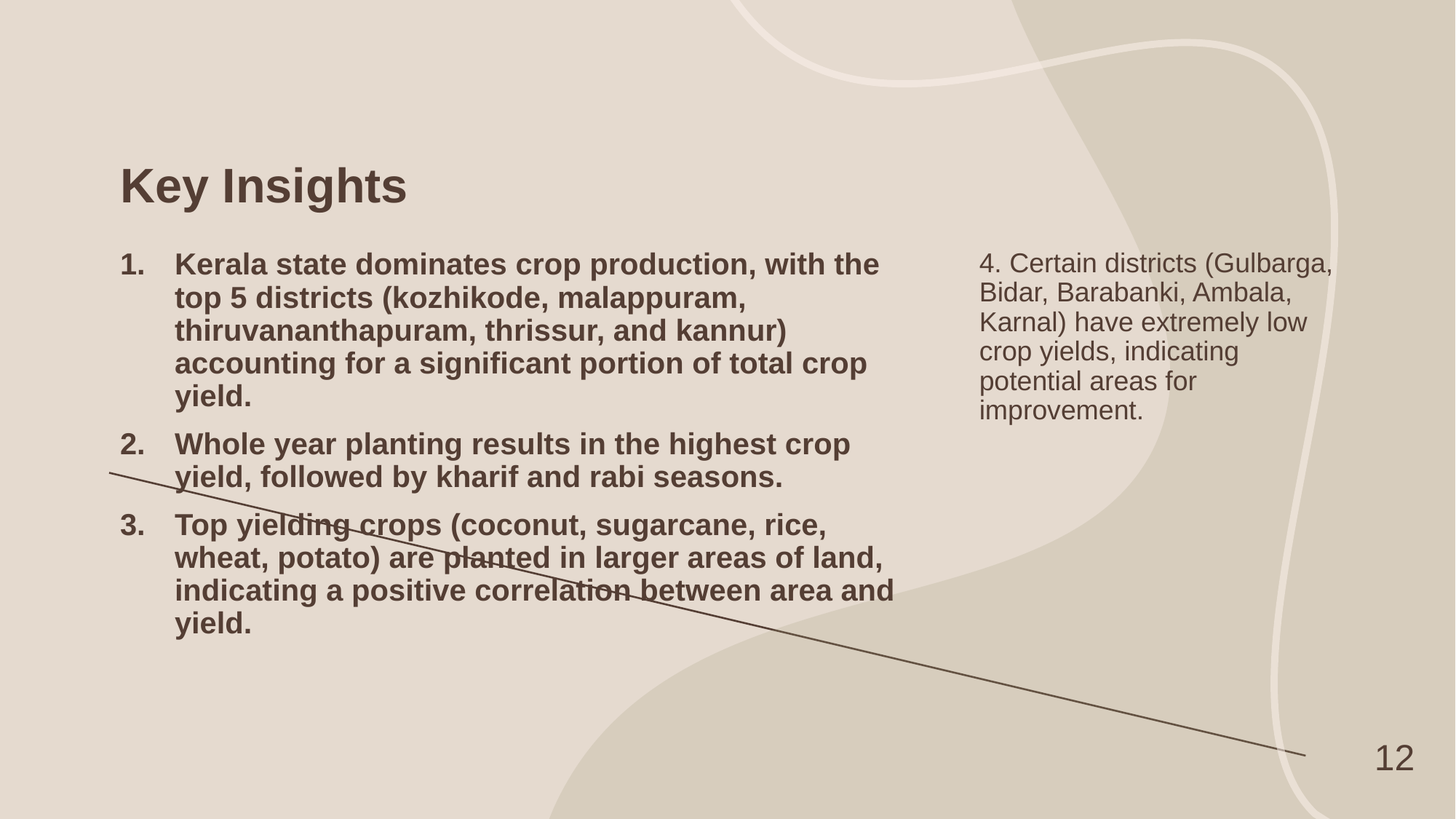

# Key Insights
Kerala state dominates crop production, with the top 5 districts (kozhikode, malappuram, thiruvananthapuram, thrissur, and kannur) accounting for a significant portion of total crop yield.
Whole year planting results in the highest crop yield, followed by kharif and rabi seasons.
Top yielding crops (coconut, sugarcane, rice, wheat, potato) are planted in larger areas of land, indicating a positive correlation between area and yield.
4. Certain districts (Gulbarga, Bidar, Barabanki, Ambala, Karnal) have extremely low crop yields, indicating potential areas for improvement.
12